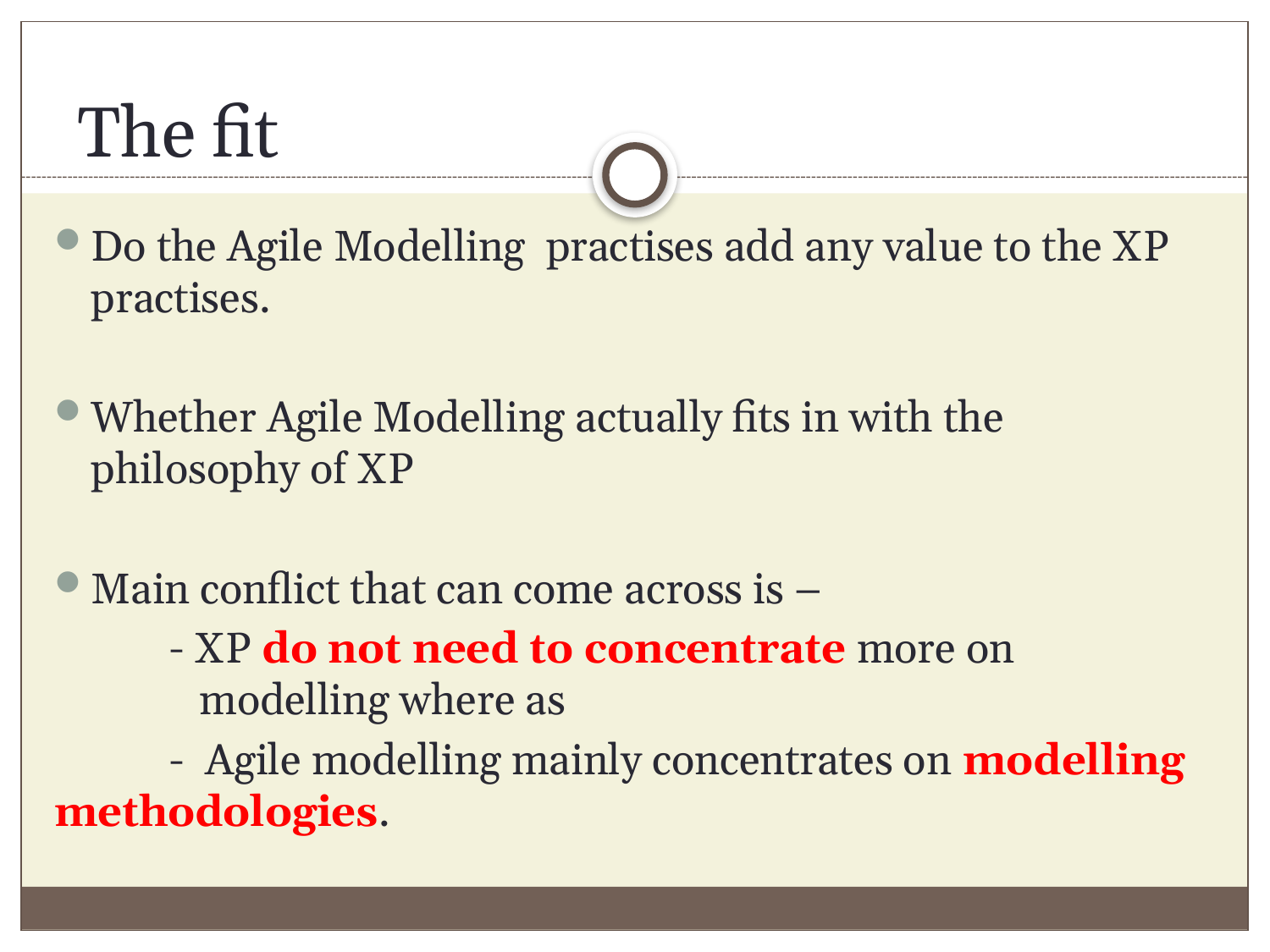

The fit
Do the Agile Modelling  practises add any value to the XP practises.

Whether Agile Modelling actually fits in with the philosophy of XP

Main conflict that can come across is –
	- XP do not need to concentrate more on 			   modelling where as
	-  Agile modelling mainly concentrates on modelling 	methodologies.